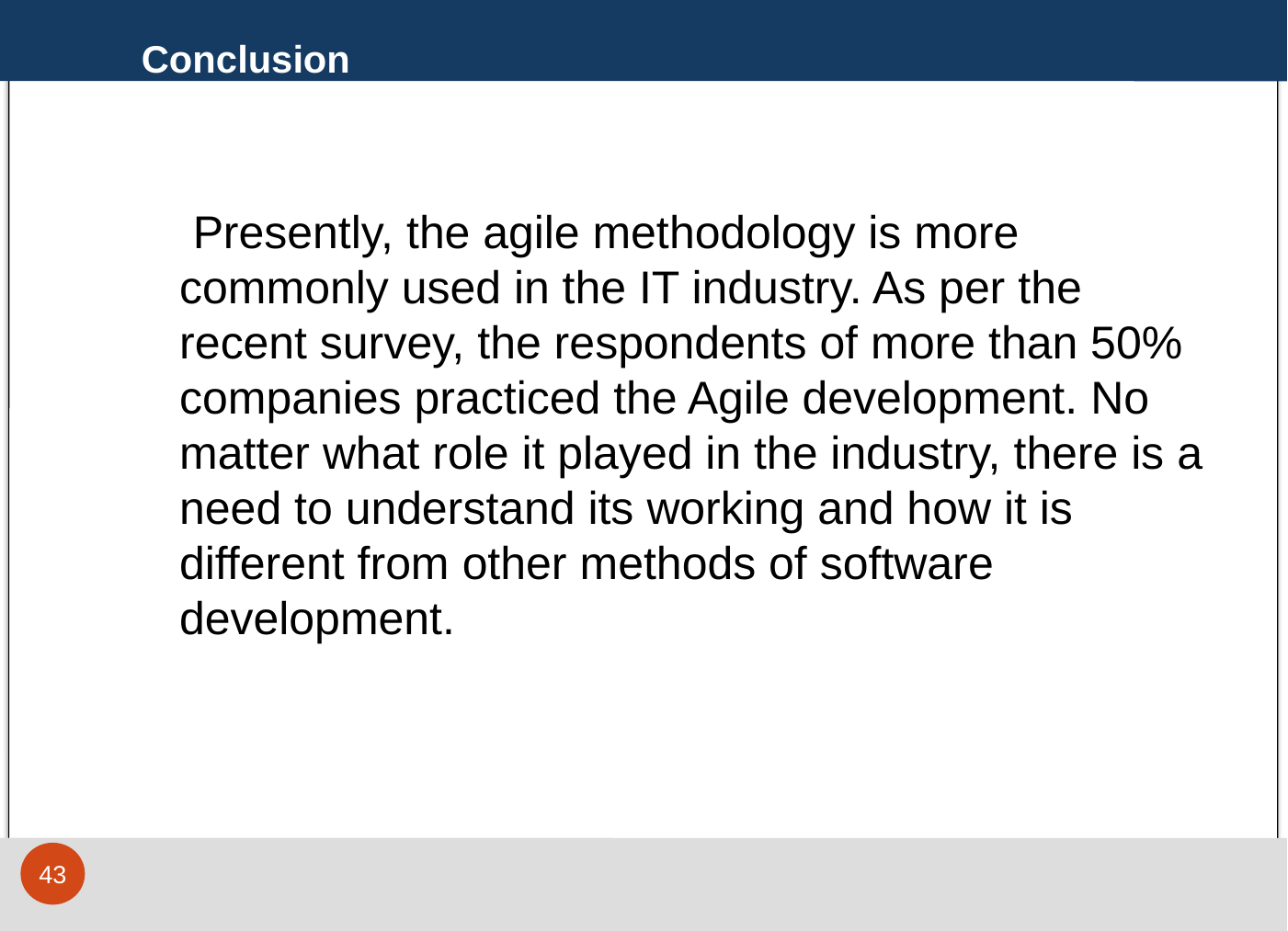

# Conclusion
    Presently, the agile methodology is more commonly used in the IT industry. As per the recent survey, the respondents of more than 50% companies practiced the Agile development. No matter what role it played in the industry, there is a need to understand its working and how it is different from other methods of software development.

43